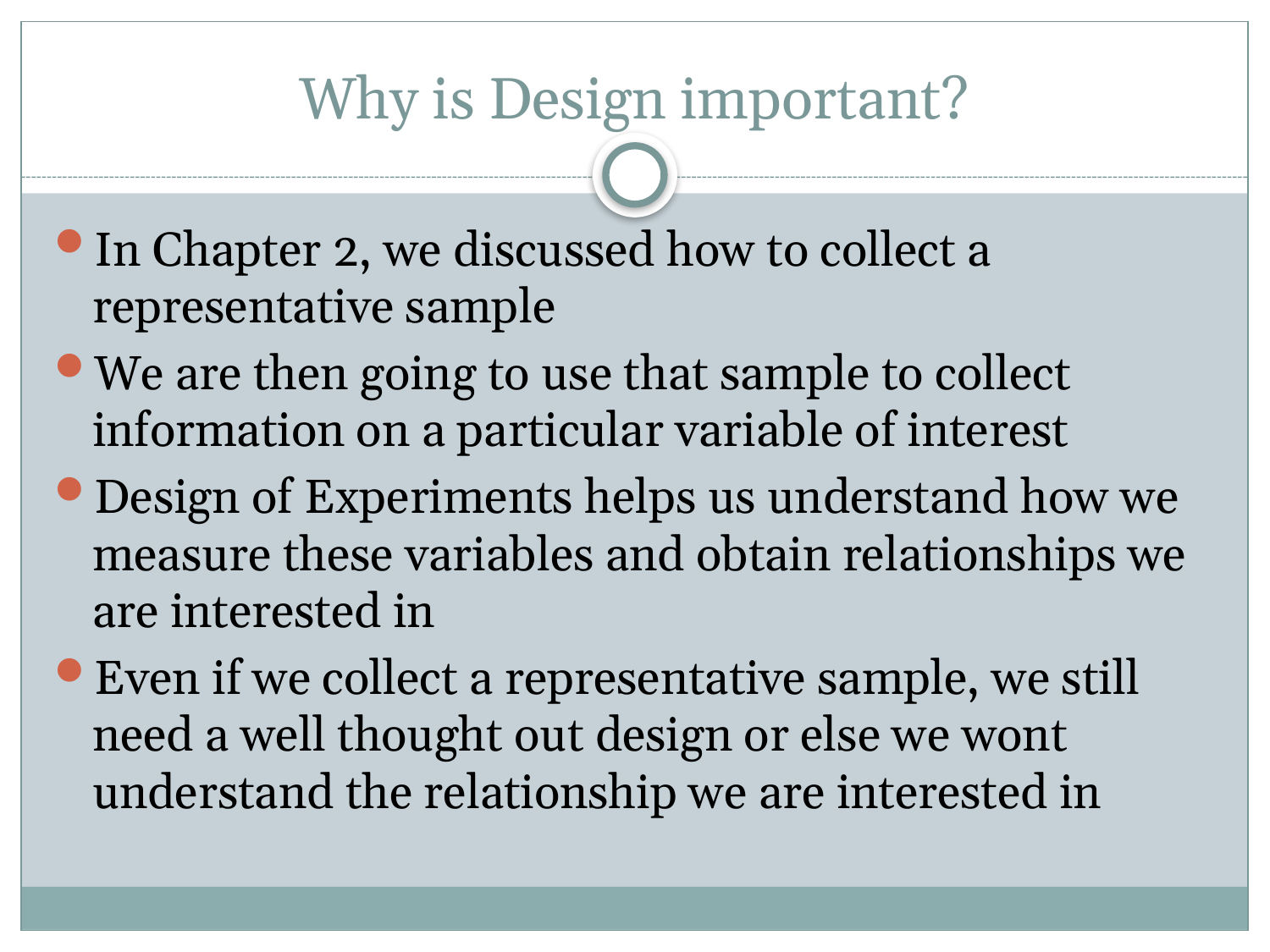

# Why is Design important?
In Chapter 2, we discussed how to collect a representative sample
We are then going to use that sample to collect information on a particular variable of interest
Design of Experiments helps us understand how we measure these variables and obtain relationships we are interested in
Even if we collect a representative sample, we still need a well thought out design or else we wont understand the relationship we are interested in